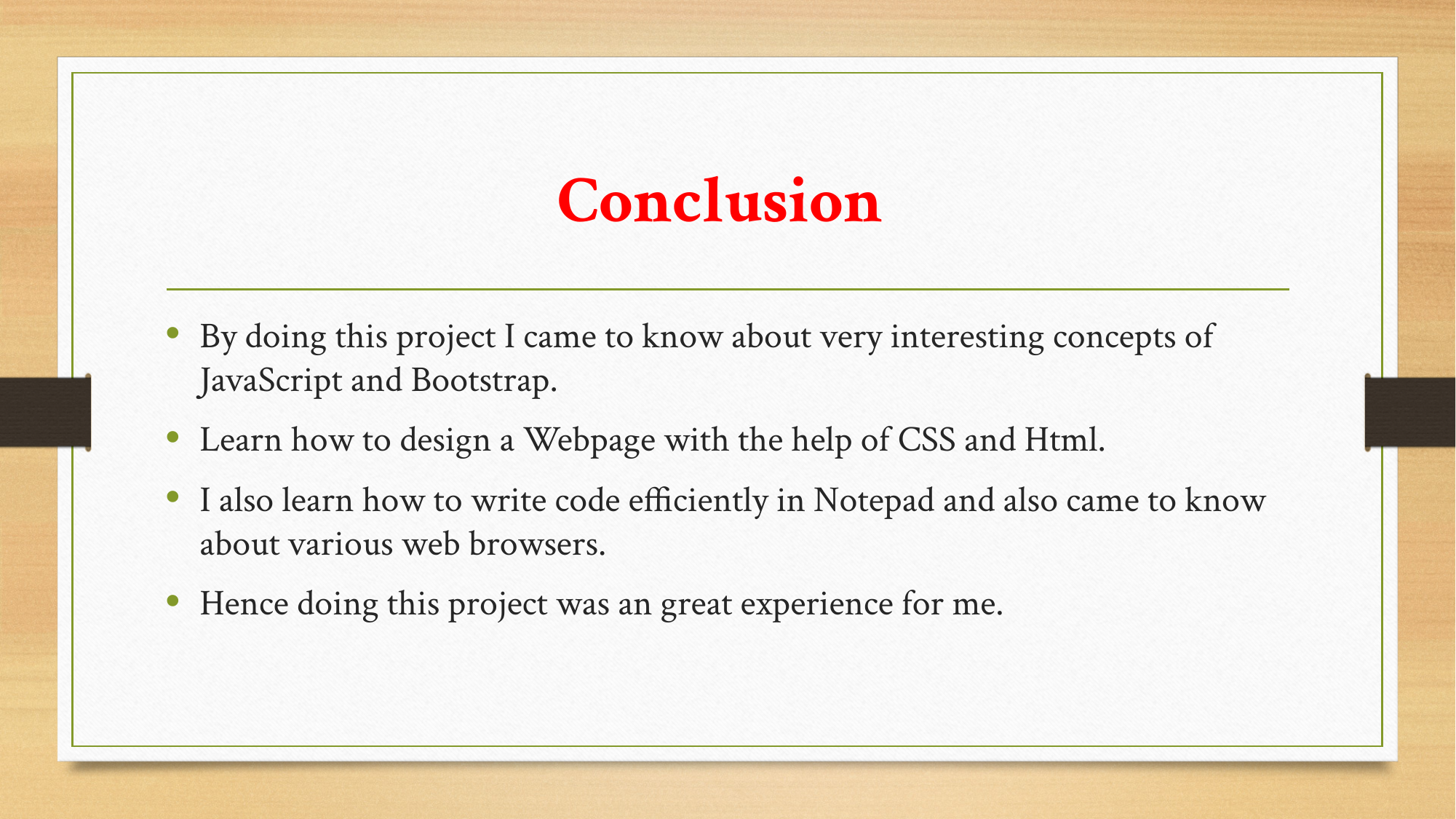

# Conclusion
By doing this project I came to know about very interesting concepts of JavaScript and Bootstrap.
Learn how to design a Webpage with the help of CSS and Html.
I also learn how to write code efficiently in Notepad and also came to know about various web browsers.
Hence doing this project was an great experience for me.